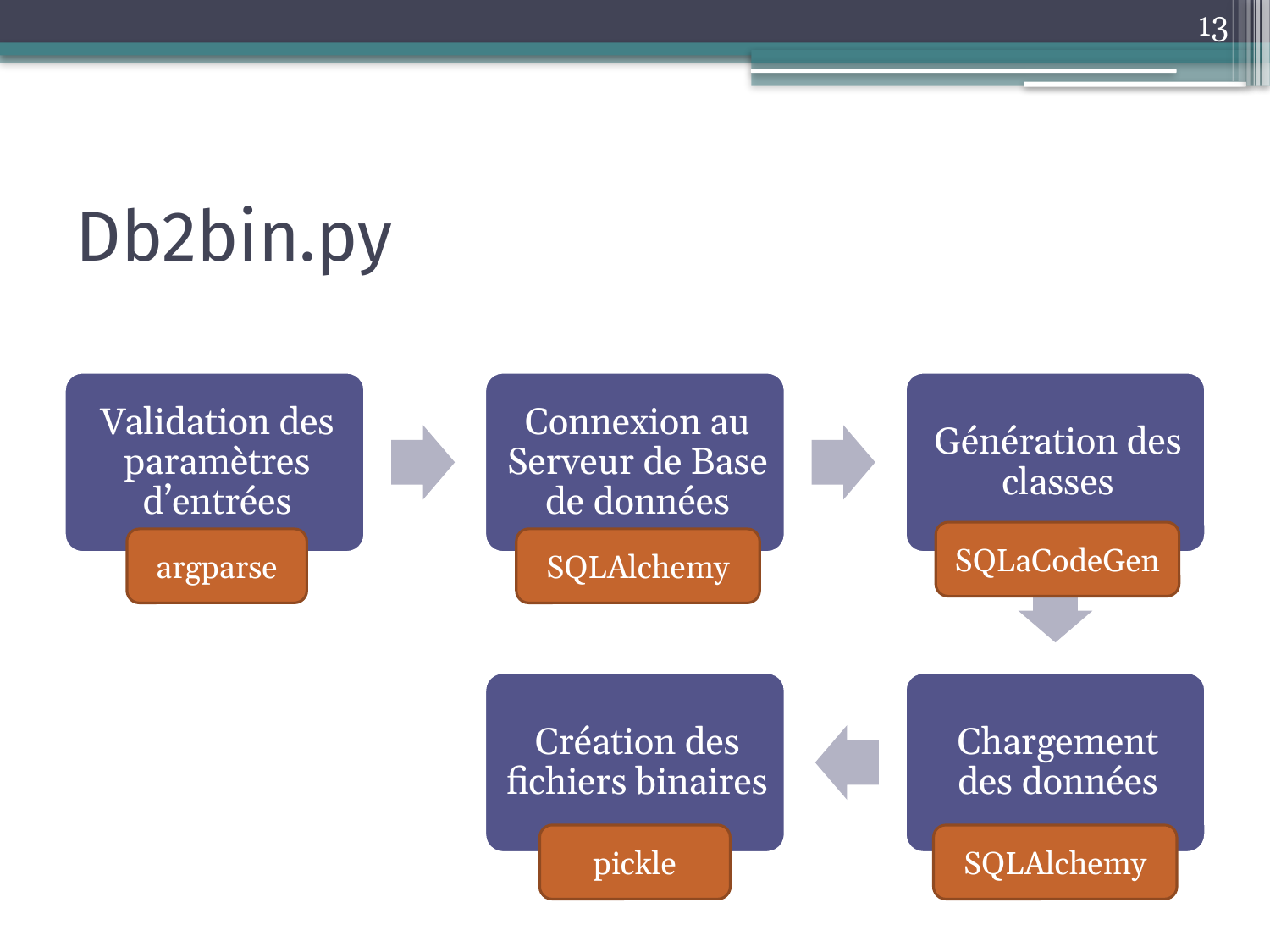

13
# Db2bin.py
Validation des paramètres d’entrées

Connexion au Serveur de Base de données

Génération des classes

Chargement des données

Création des fichiers binaires
SQLaCodeGen
argparse
SQLAlchemy
pickle
SQLAlchemy